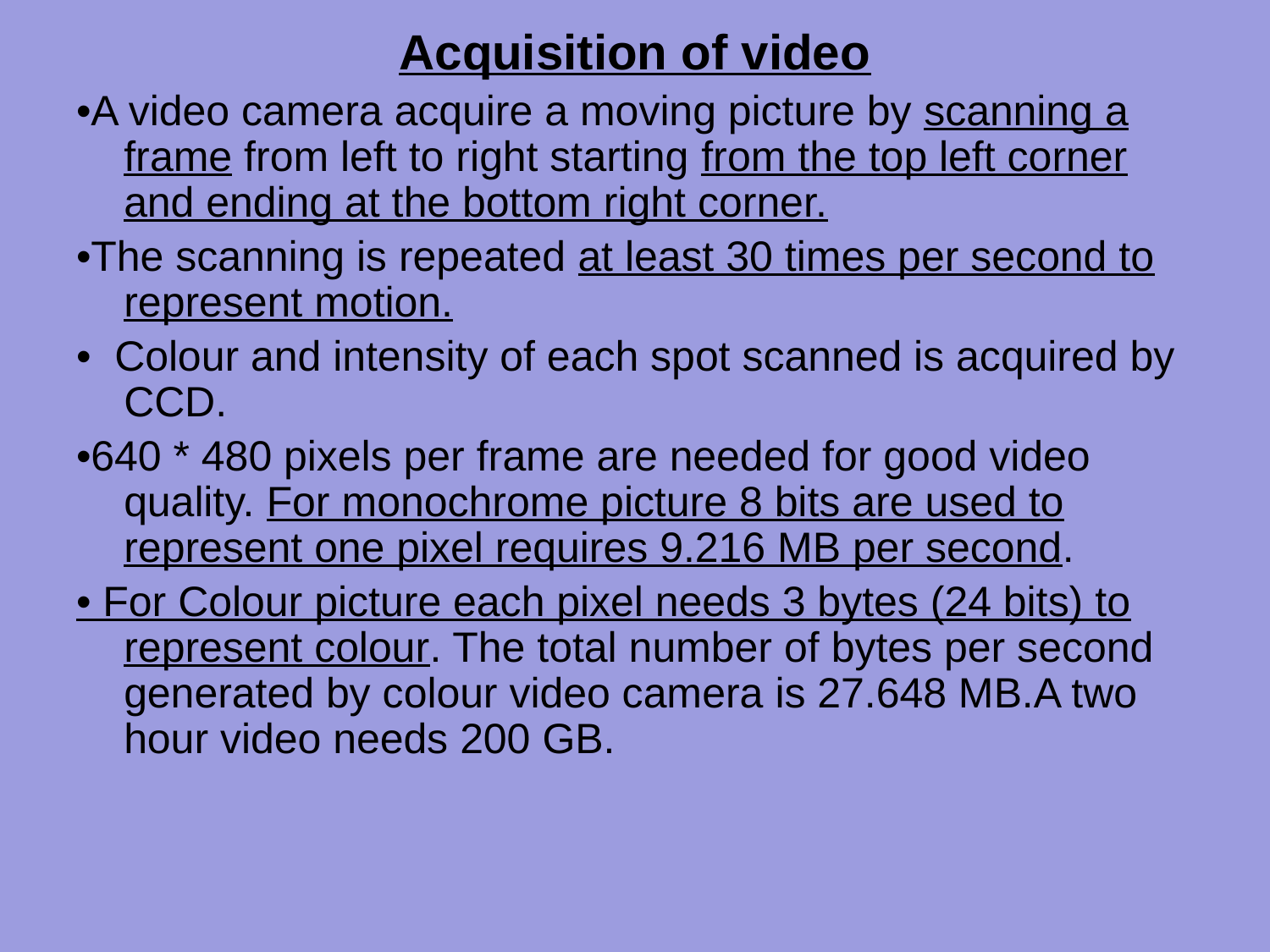

Acquisition of video
•A video camera acquire a moving picture by scanning a frame from left to right starting from the top left corner and ending at the bottom right corner.
•The scanning is repeated at least 30 times per second to represent motion.
•  Colour and intensity of each spot scanned is acquired by CCD.
•640 * 480 pixels per frame are needed for good video quality. For monochrome picture 8 bits are used to represent one pixel requires 9.216 MB per second.
• For Colour picture each pixel needs 3 bytes (24 bits) to represent colour. The total number of bytes per second generated by colour video camera is 27.648 MB.A two hour video needs 200 GB.